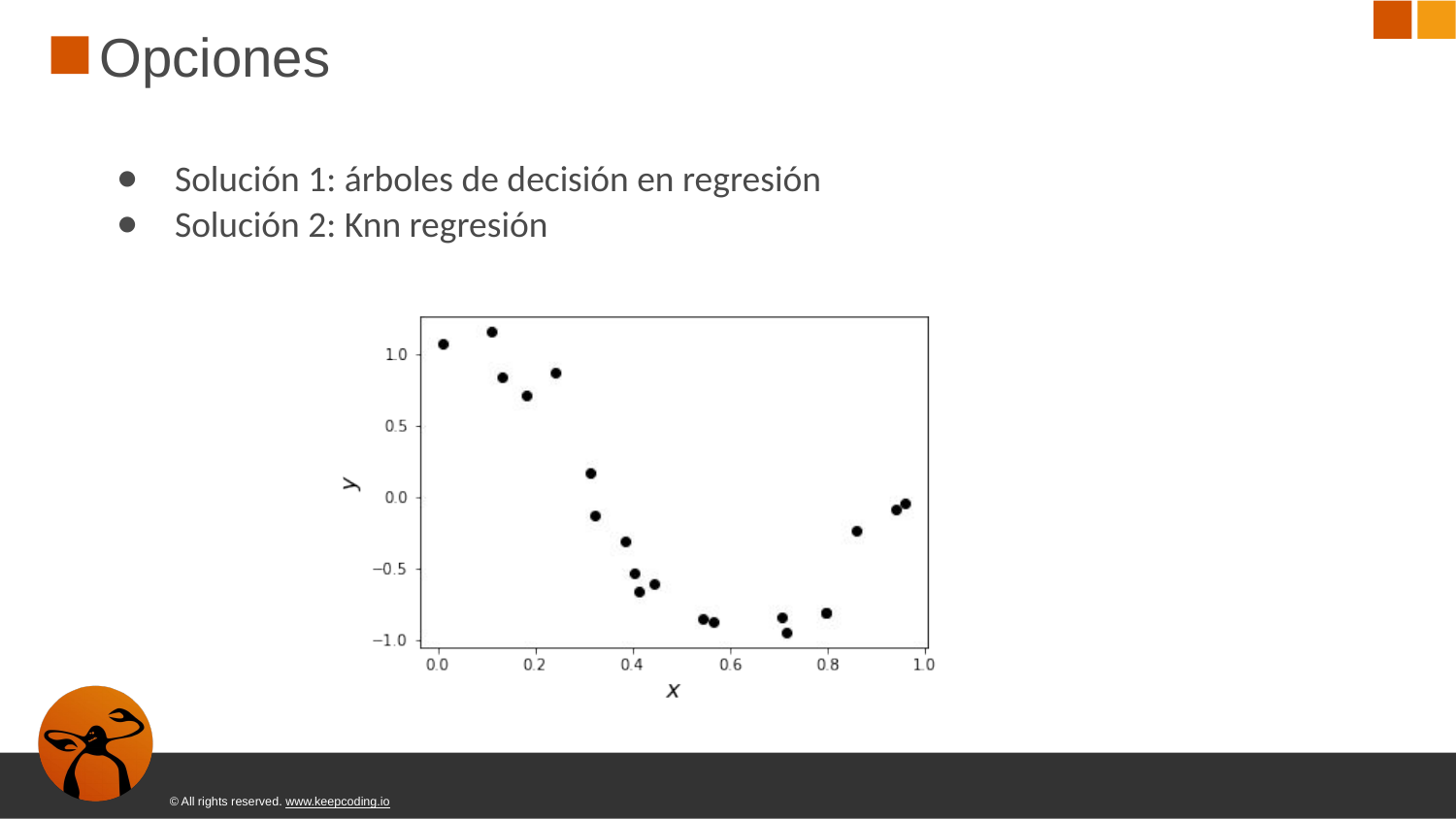

# Opciones
Solución 1: árboles de decisión en regresión
Solución 2: Knn regresión

© All rights reserved. www.keepcoding.io